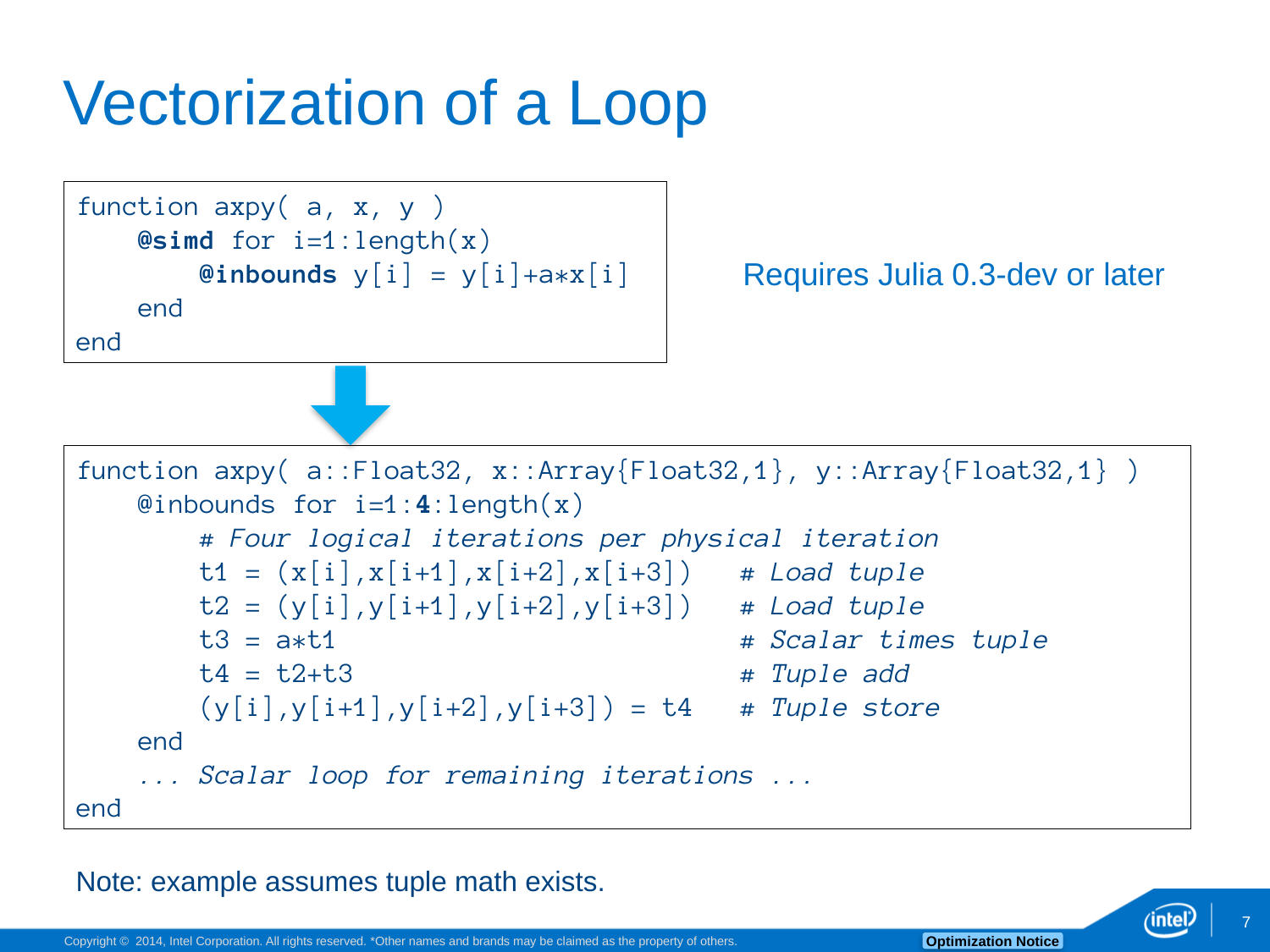

# Vectorization of a Loop
function axpy( a, x, y )
    @simd for i=1:length(x)
        @inbounds y[i] = y[i]+a*x[i]
    end
end
Requires Julia 0.3-dev or later

function axpy( a::Float32, x::Array{Float32,1}, y::Array{Float32,1} )
    @inbounds for i=1:4:length(x)
        # Four logical iterations per physical iteration
        t1 = (x[i],x[i+1],x[i+2],x[i+3])   # Load tuple
        t2 = (y[i],y[i+1],y[i+2],y[i+3])   # Load tuple
        t3 = a*t1                          # Scalar times tuple
        t4 = t2+t3                         # Tuple add
        (y[i],y[i+1],y[i+2],y[i+3]) = t4   # Tuple store
    end
    ... Scalar loop for remaining iterations ...
end
Note: example assumes tuple math exists.
7